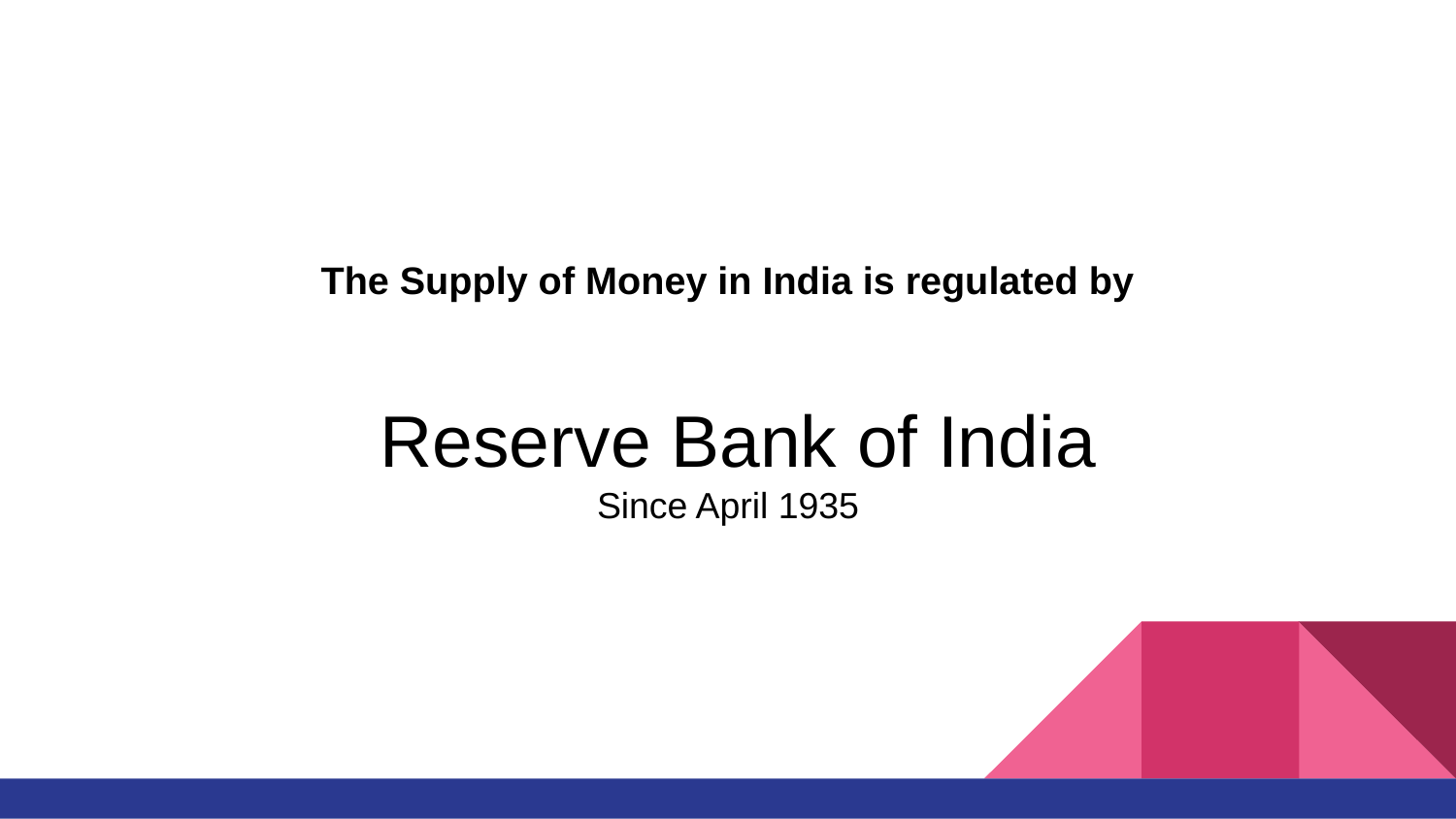

The Supply of Money in India is regulated by

 Reserve Bank of India
Since April 1935